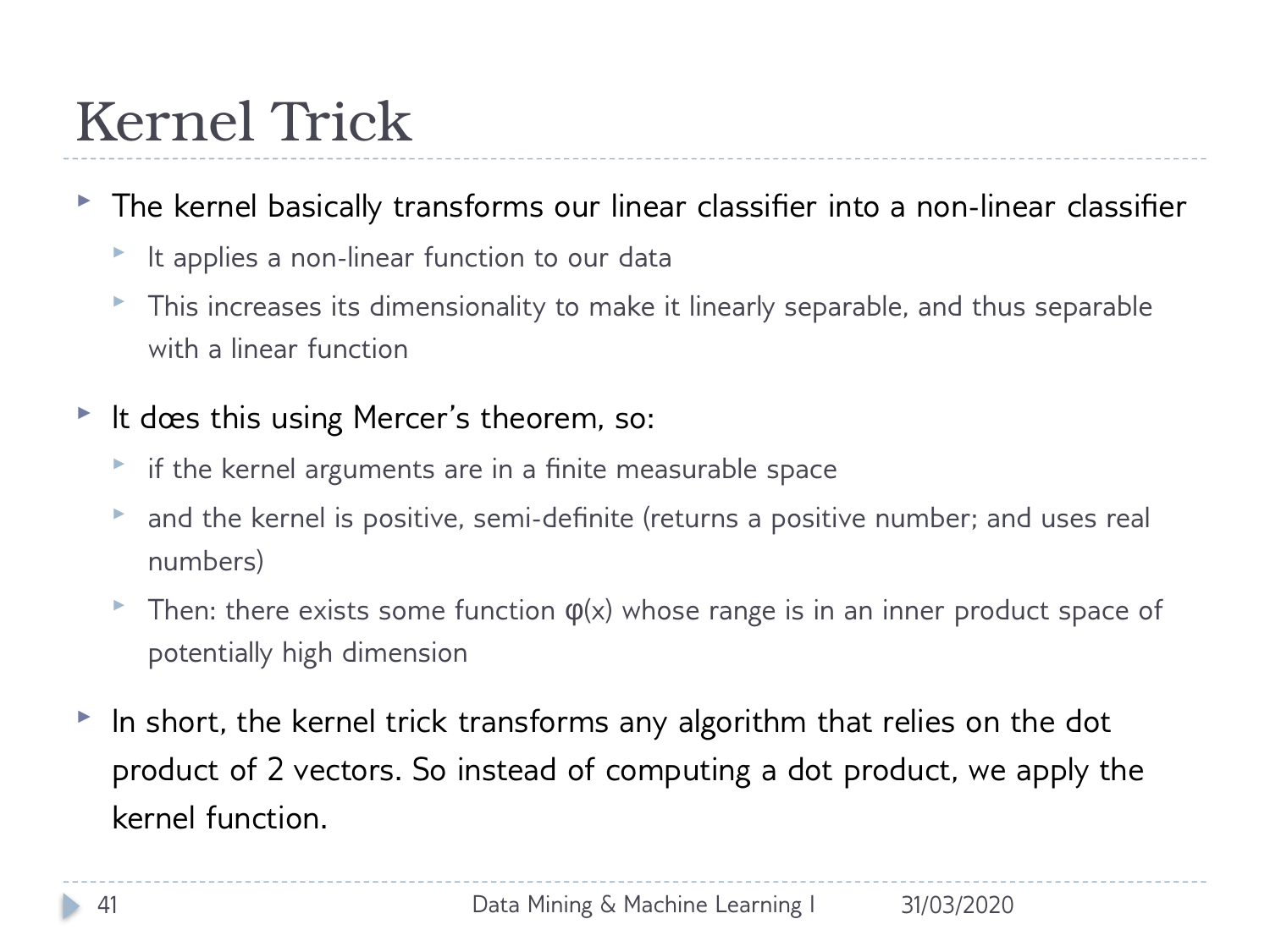

# Kernel Trick
The kernel basically transforms our linear classifier into a non-linear classifier
It applies a non-linear function to our data
This increases its dimensionality to make it linearly separable, and thus separable with a linear function
It does this using Mercer’s theorem, so:
if the kernel arguments are in a finite measurable space
and the kernel is positive, semi-definite (returns a positive number; and uses real numbers)
Then: there exists some function φ(x) whose range is in an inner product space of potentially high dimension
In short, the kernel trick transforms any algorithm that relies on the dot product of 2 vectors. So instead of computing a dot product, we apply the kernel function.
Data Mining & Machine Learning I
41
31/03/2020